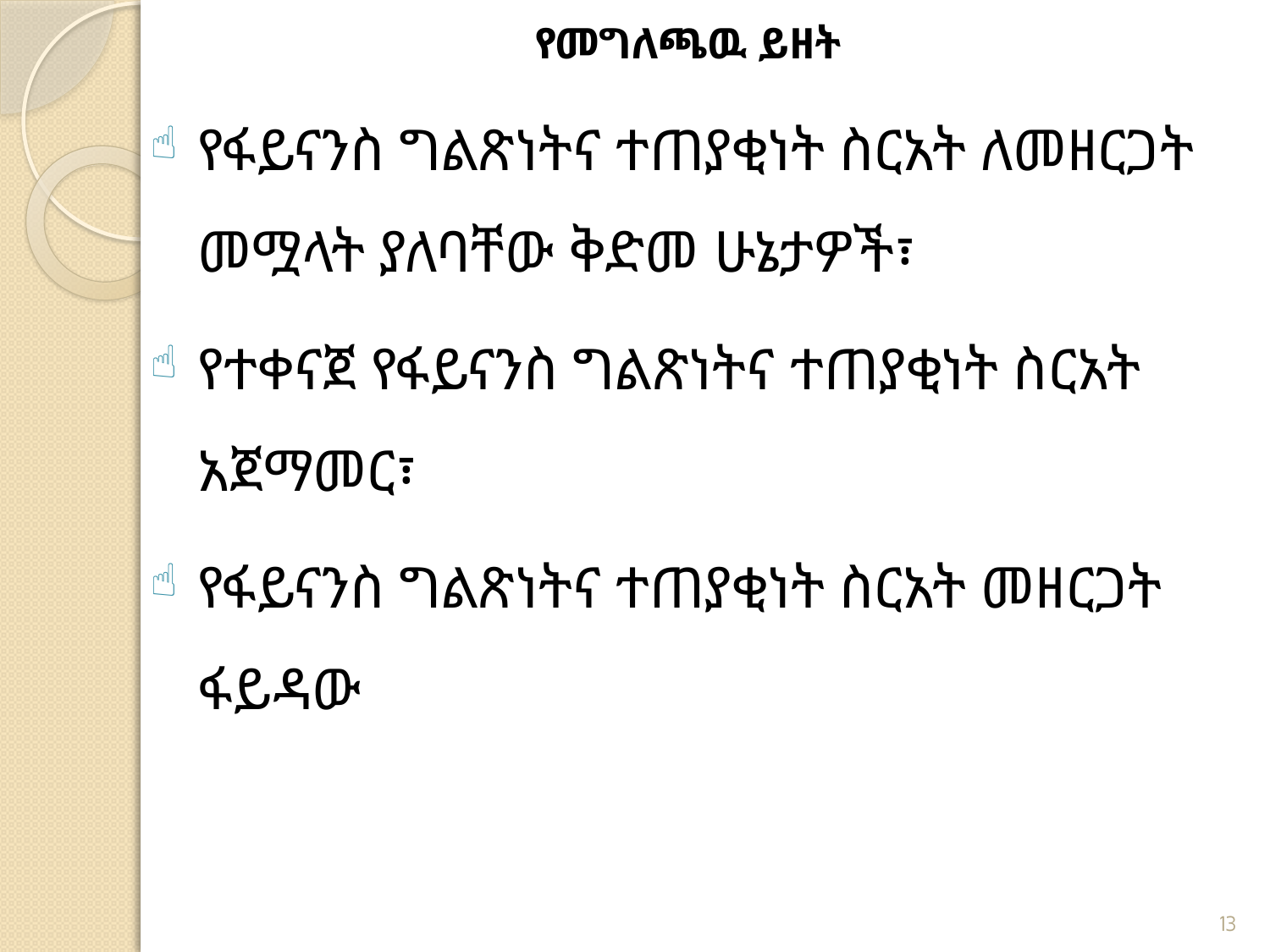

# የመግለጫዉ ይዘት
የፋይናንስ ግልጽነትና ተጠያቂነት ስርአት ለመዘርጋት መሟላት ያለባቸው ቅድመ ሁኔታዎች፣
የተቀናጀ የፋይናንስ ግልጽነትና ተጠያቂነት ስርአት አጀማመር፣
የፋይናንስ ግልጽነትና ተጠያቂነት ስርአት መዘርጋት ፋይዳው

13